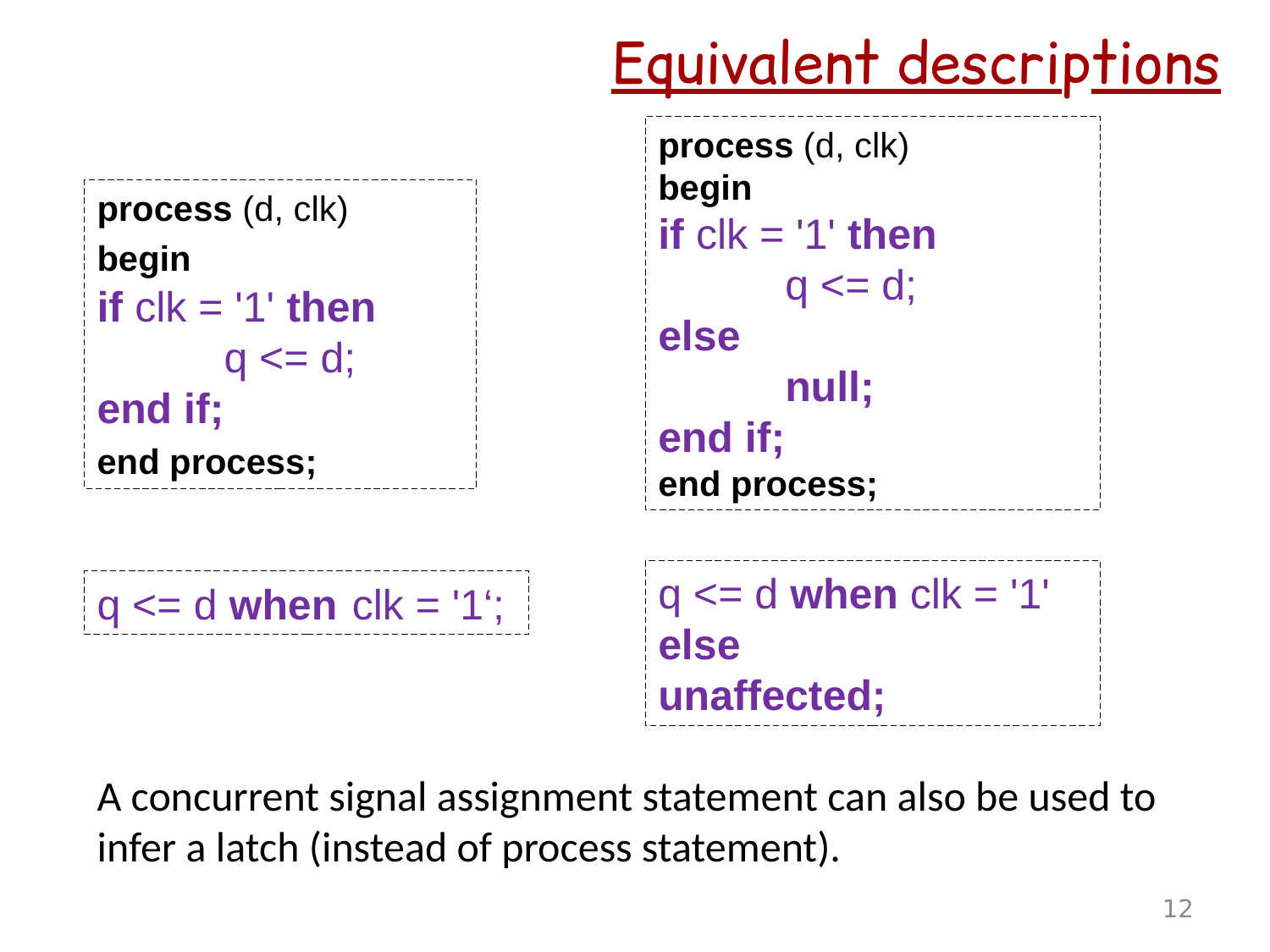

# Equivalent descriptions
process (d, clk)
begin
if clk = '1' then
	q <= d;
else
	null;
end if;
end process;
process (d, clk)
begin
if clk = '1' then
	q <= d;
end if;
end process;
q <= d when clk = '1' else
unaffected;
q <= d when clk = '1‘;
A concurrent signal assignment statement can also be used to infer a latch (instead of process statement).
12